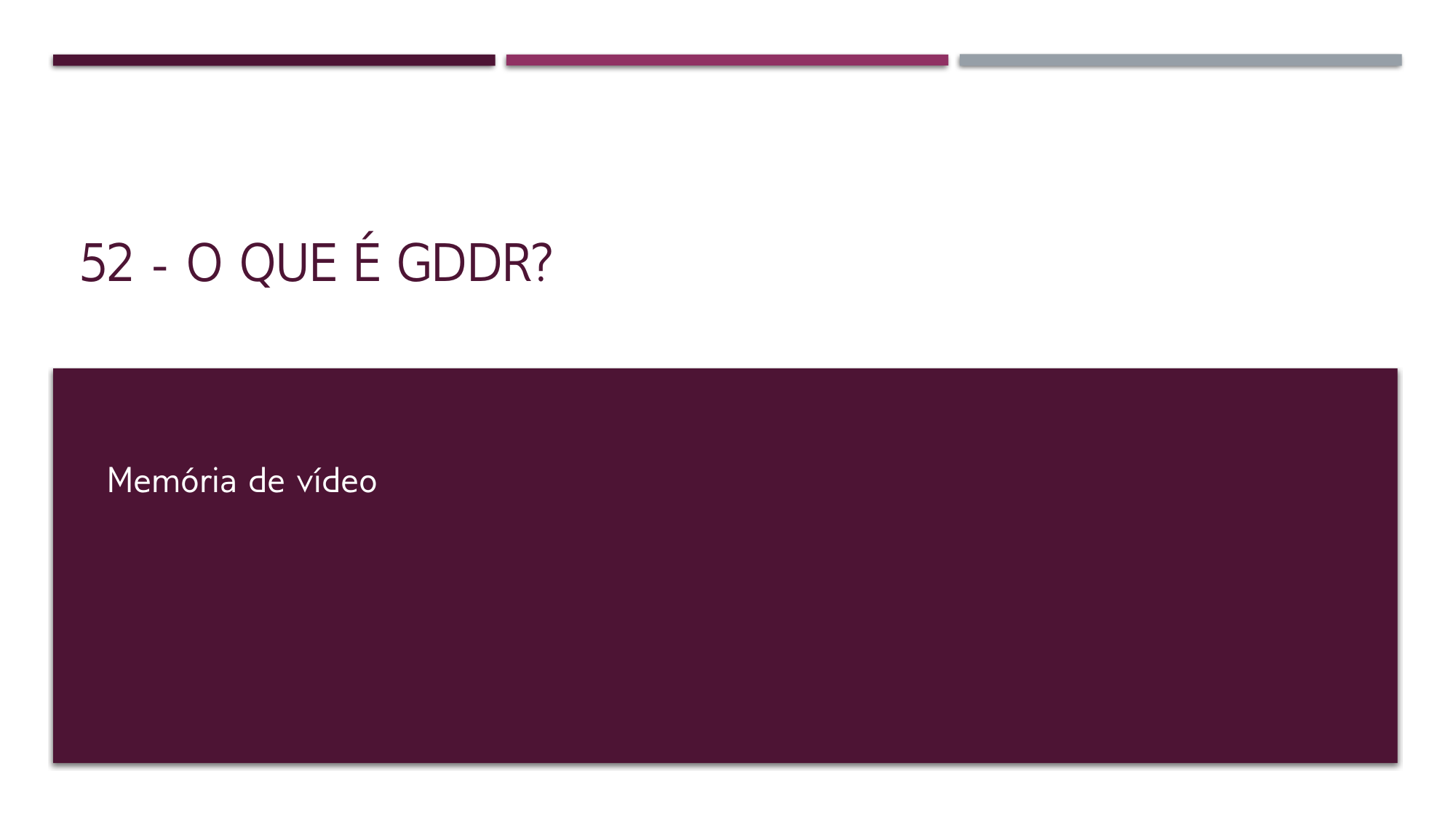

# 52 - O que é GDDR?

Memória de vídeo